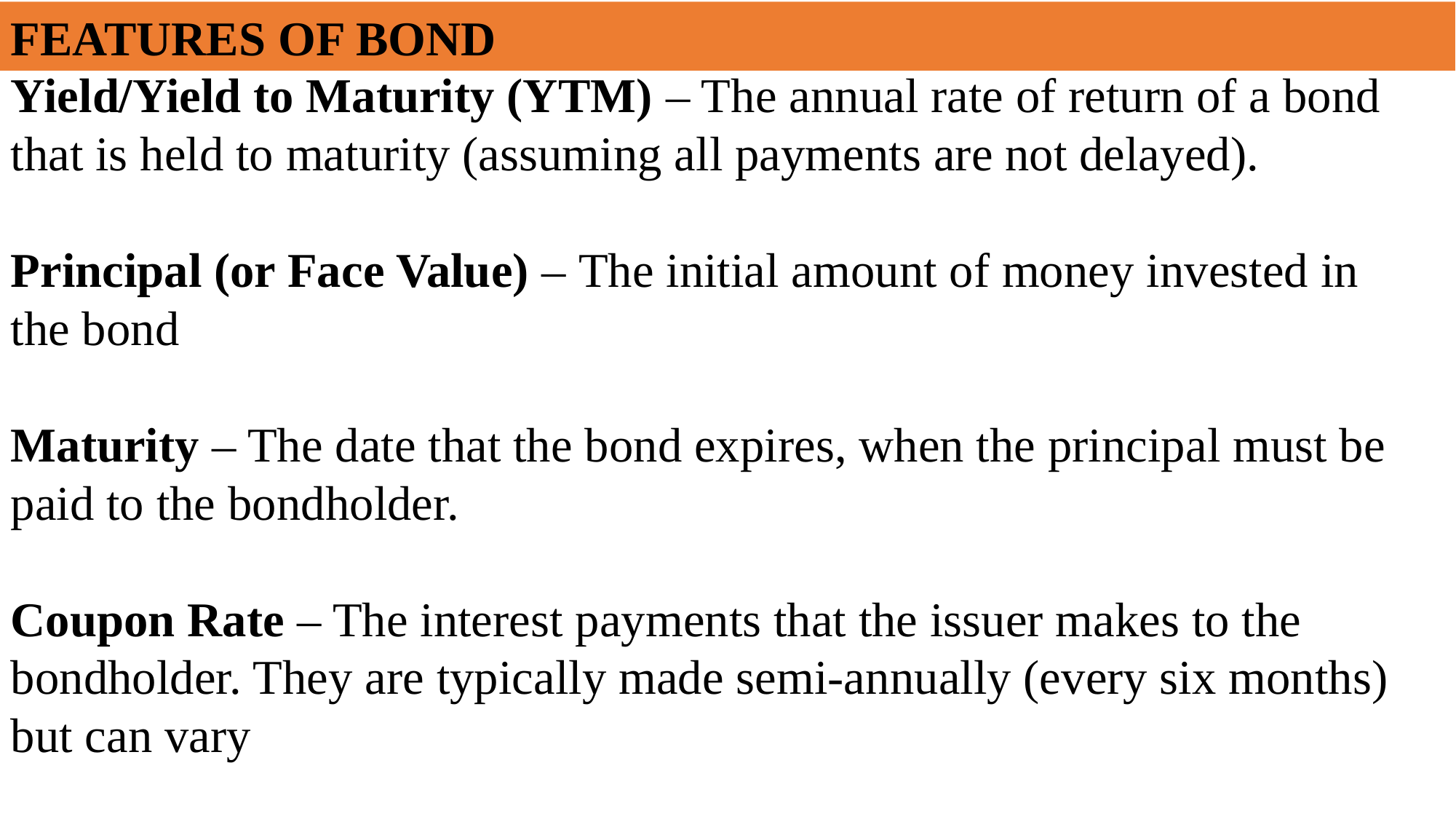

FEATURES OF BOND
Yield/Yield to Maturity (YTM) – The annual rate of return of a bond that is held to maturity (assuming all payments are not delayed).

Principal (or Face Value) – The initial amount of money invested in the bond

Maturity – The date that the bond expires, when the principal must be paid to the bondholder.

Coupon Rate – The interest payments that the issuer makes to the bondholder. They are typically made semi-annually (every six months) but can vary